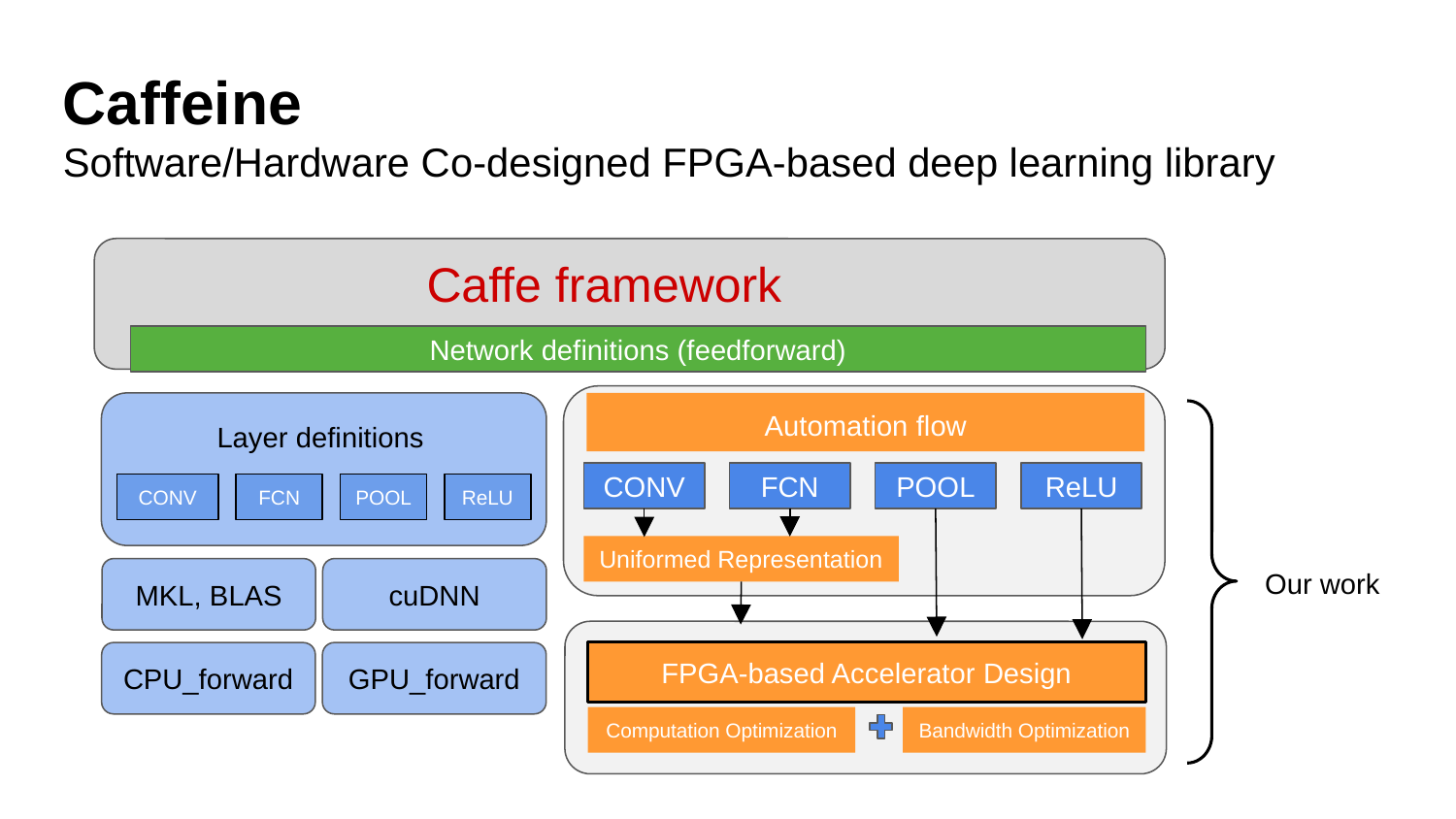

# Caffeine
Software/Hardware Co-designed FPGA-based deep learning library

Caffe framework
Network definitions (feedforward)

Automation flow

Layer definitions
CONV
FCN
POOL
ReLU
CONV
FCN
POOL
ReLU
Uniformed Representation
Our work
MKL, BLAS
cuDNN

FPGA-based Accelerator Design
CPU_forward
GPU_forward
Computation Optimization
Bandwidth Optimization